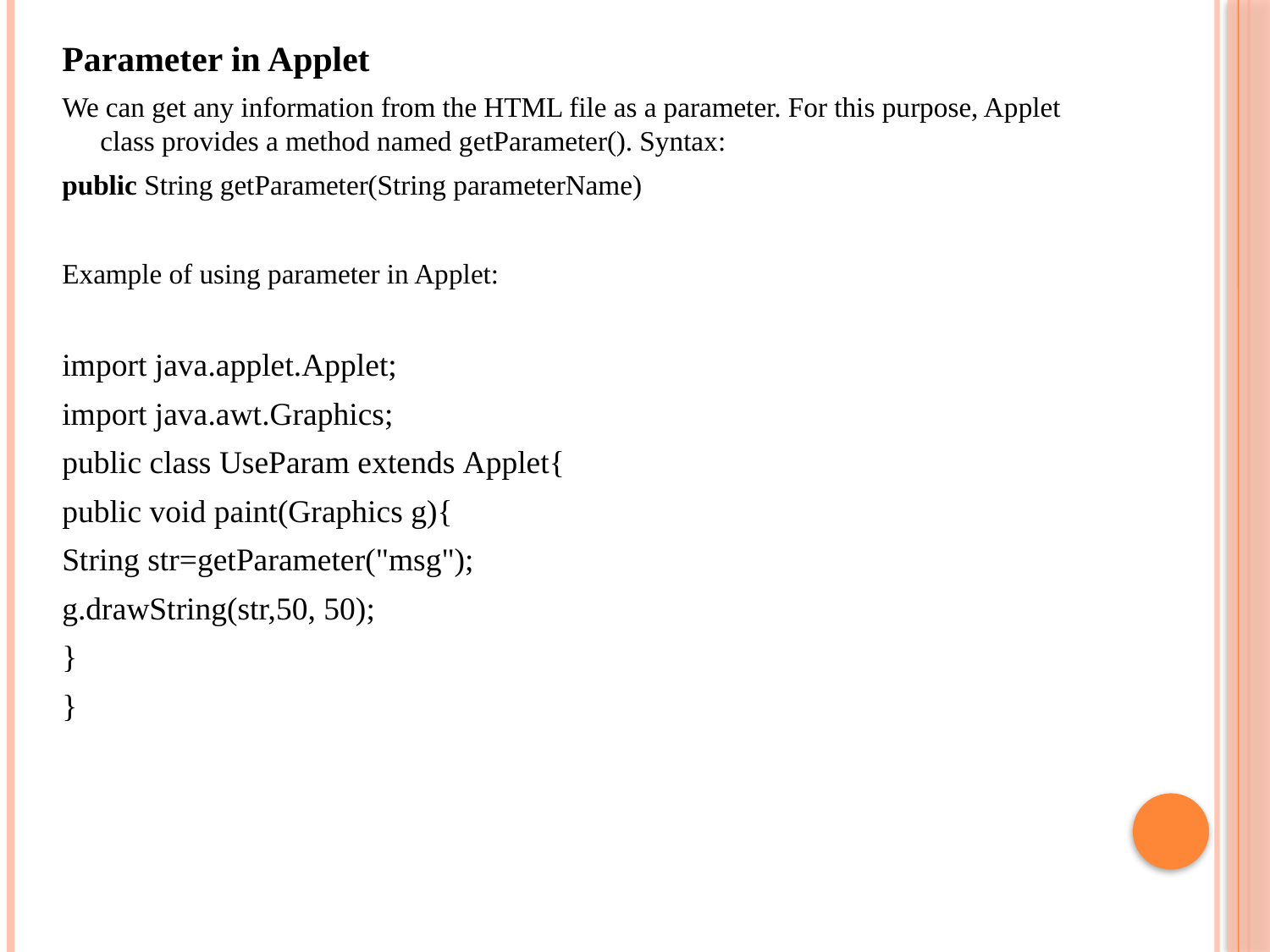

Parameter in Applet
We can get any information from the HTML file as a parameter. For this purpose, Applet class provides a method named getParameter(). Syntax:
public String getParameter(String parameterName)

Example of using parameter in Applet:

import java.applet.Applet;
import java.awt.Graphics;
public class UseParam extends Applet{
public void paint(Graphics g){
String str=getParameter("msg");
g.drawString(str,50, 50);
}
}